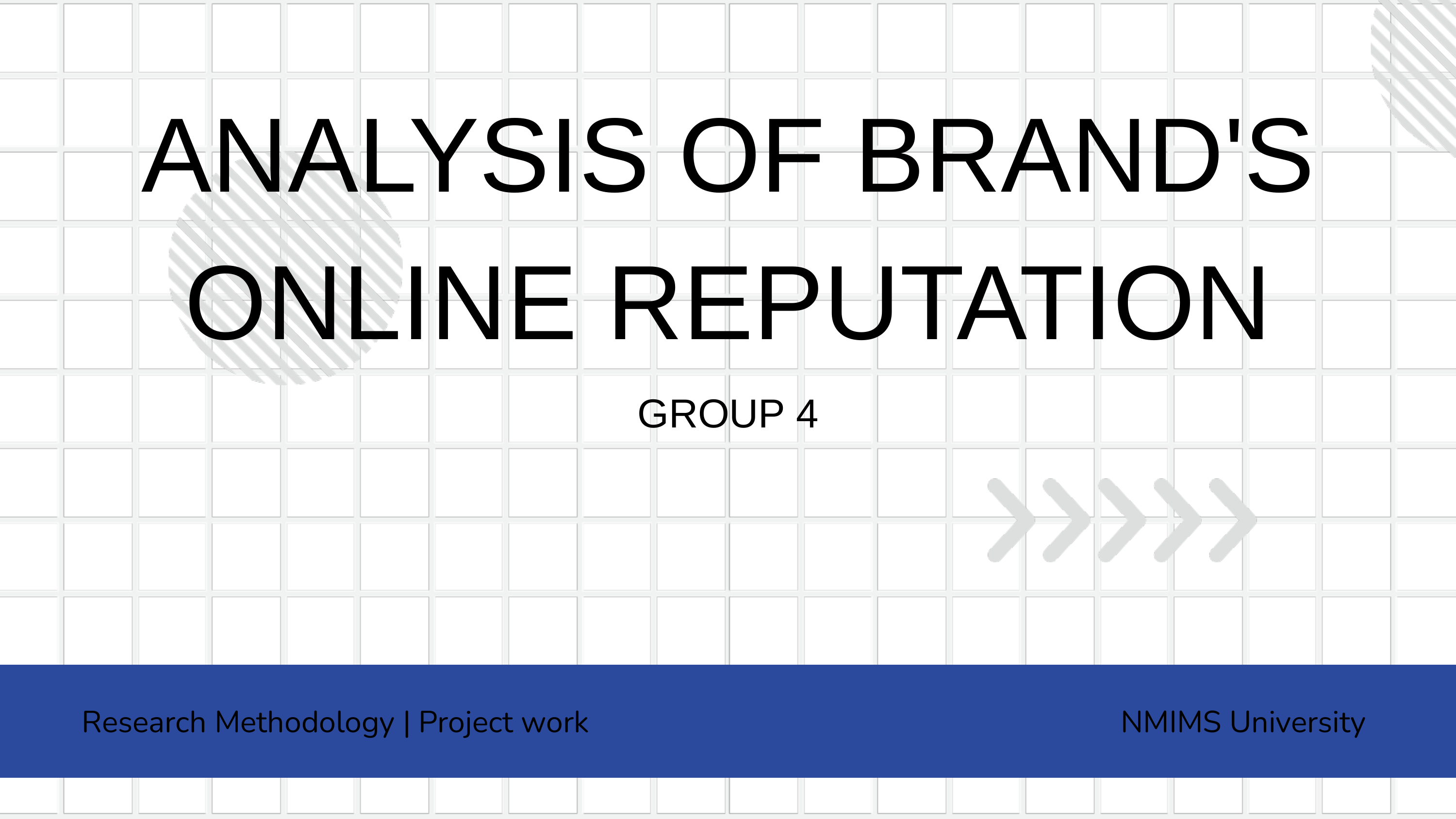

ANALYSIS OF BRAND'S ONLINE REPUTATION

GROUP 4

Research Methodology | Project work
NMIMS University